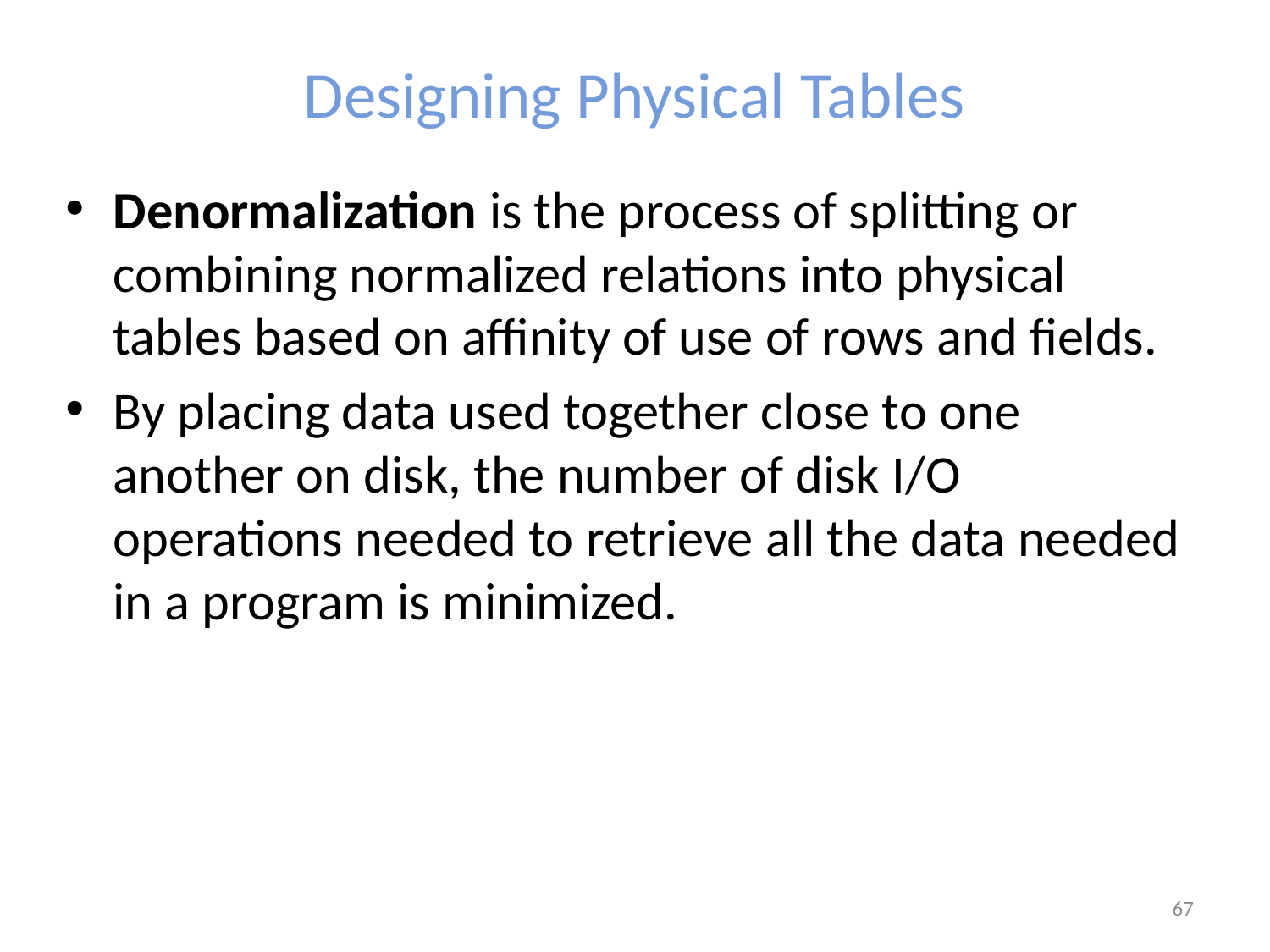

# Designing Physical Tables
Denormalization is the process of splitting or combining normalized relations into physical tables based on affinity of use of rows and fields.
By placing data used together close to one another on disk, the number of disk I/O operations needed to retrieve all the data needed in a program is minimized.

67